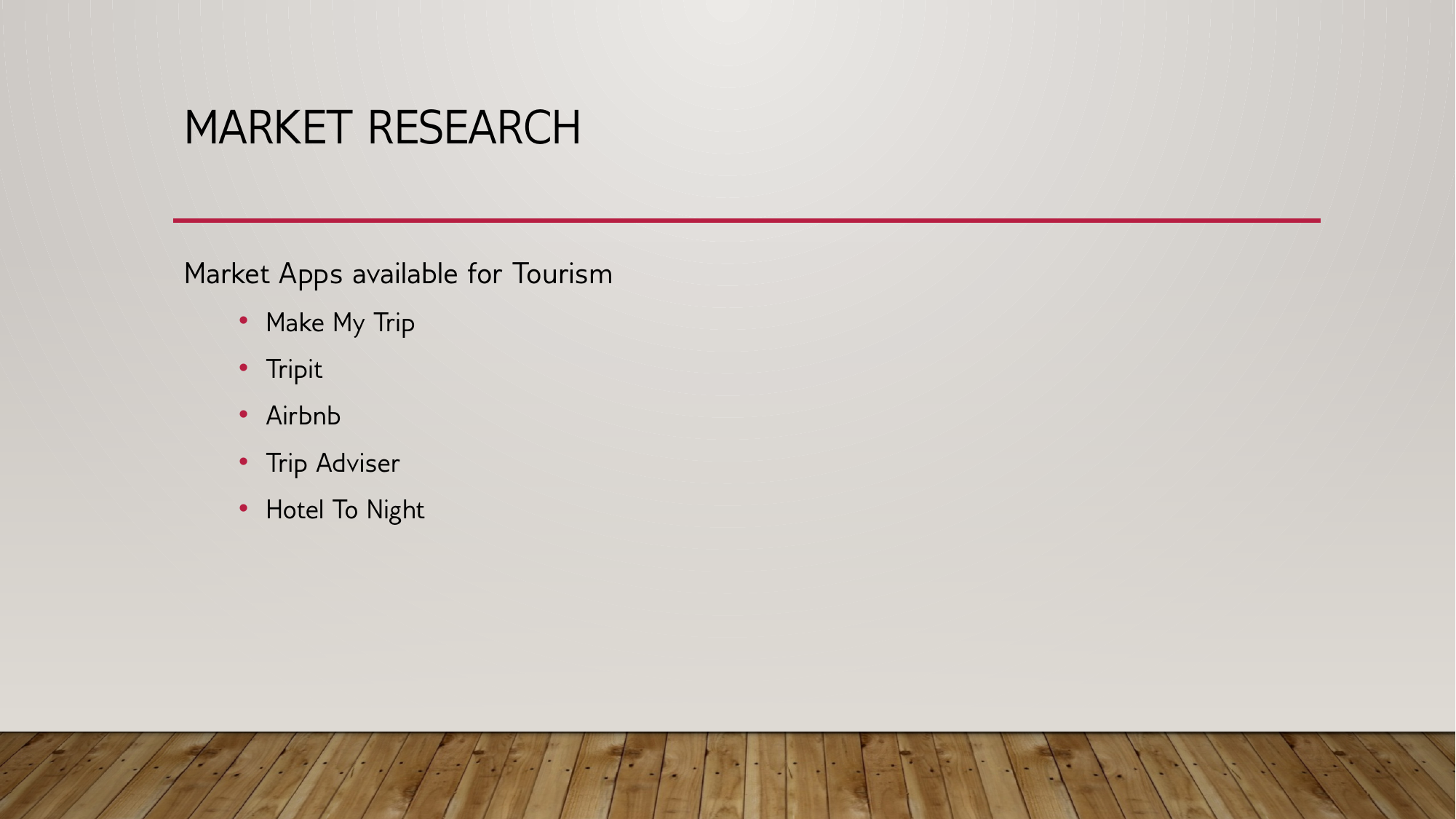

# MARKET RESEARCH
Market Apps available for Tourism
Make My Trip
Tripit
Airbnb
Trip Adviser
Hotel To Night